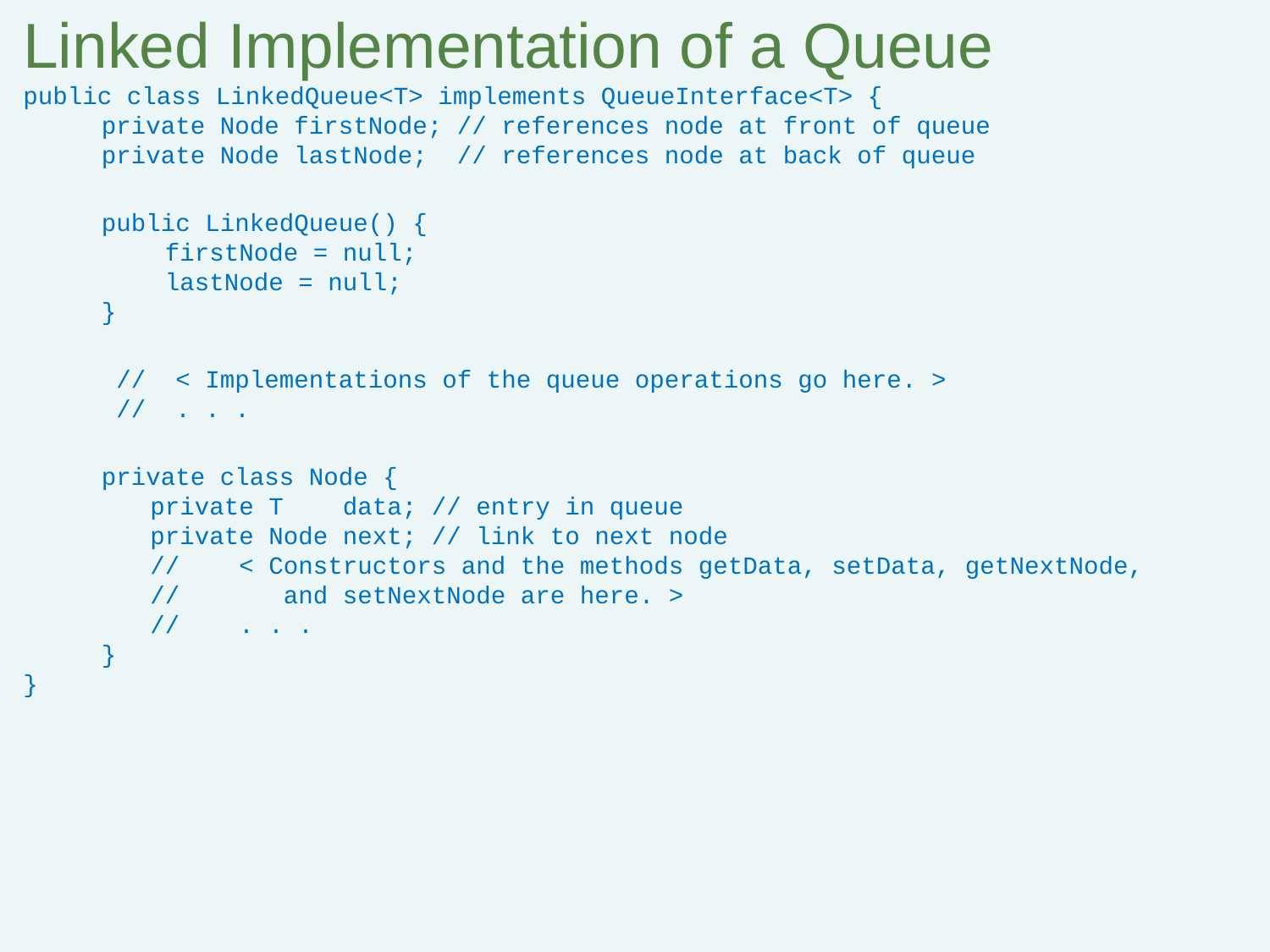

Linked Implementation of a Queue
public class LinkedQueue<T> implements QueueInterface<T> {
 private Node firstNode; // references node at front of queue
 private Node lastNode;  // references node at back of queue

 public LinkedQueue() {
 firstNode = null;
 lastNode = null;
 }

  //  < Implementations of the queue operations go here. >
  //  . . .

 private class Node {
private T    data; // entry in queue
private Node next; // link to next node
//    < Constructors and the methods getData, setData, getNextNode,
//       and setNextNode are here. >
//    . . .
 }
}